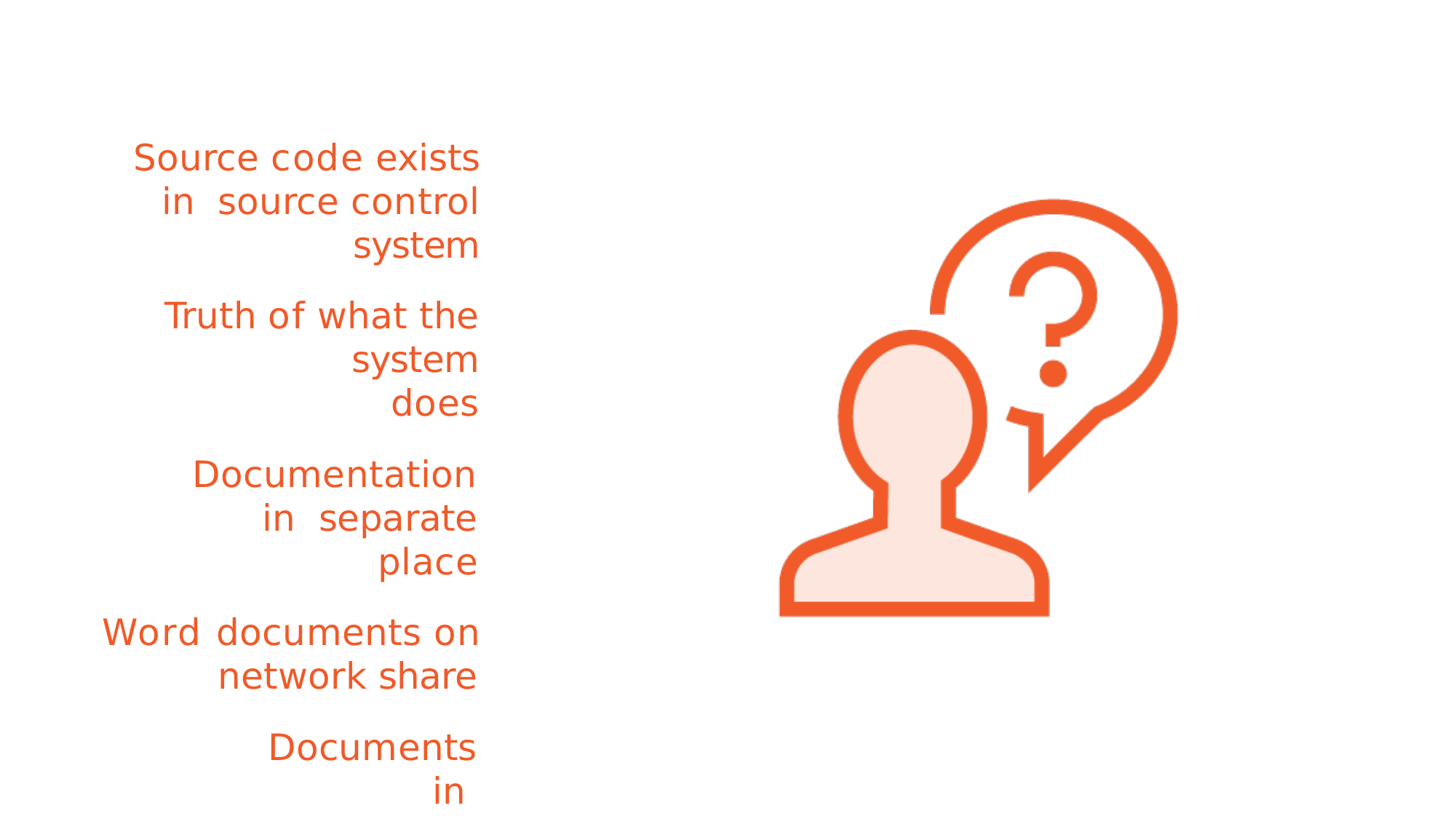

Source code exists in  source control system
Truth of what the  system does
Documentation in  separate place
Word documents on
network share
Documents in  SharePoint